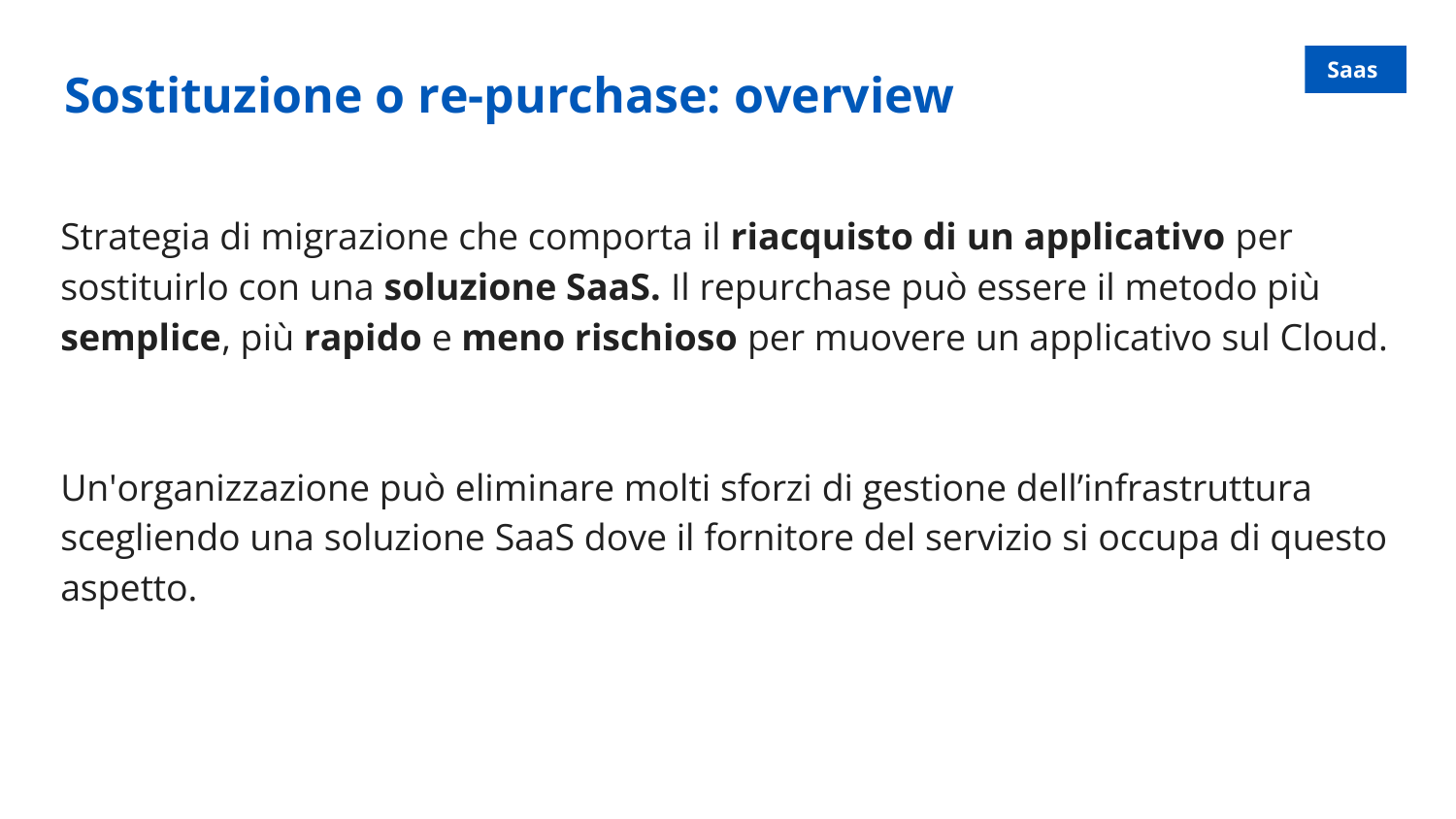

Saas
Sostituzione o re-purchase: overview

Strategia di migrazione che comporta il riacquisto di un applicativo per sostituirlo con una soluzione SaaS. Il repurchase può essere il metodo più semplice, più rapido e meno rischioso per muovere un applicativo sul Cloud.
Un'organizzazione può eliminare molti sforzi di gestione dell’infrastruttura scegliendo una soluzione SaaS dove il fornitore del servizio si occupa di questo aspetto.